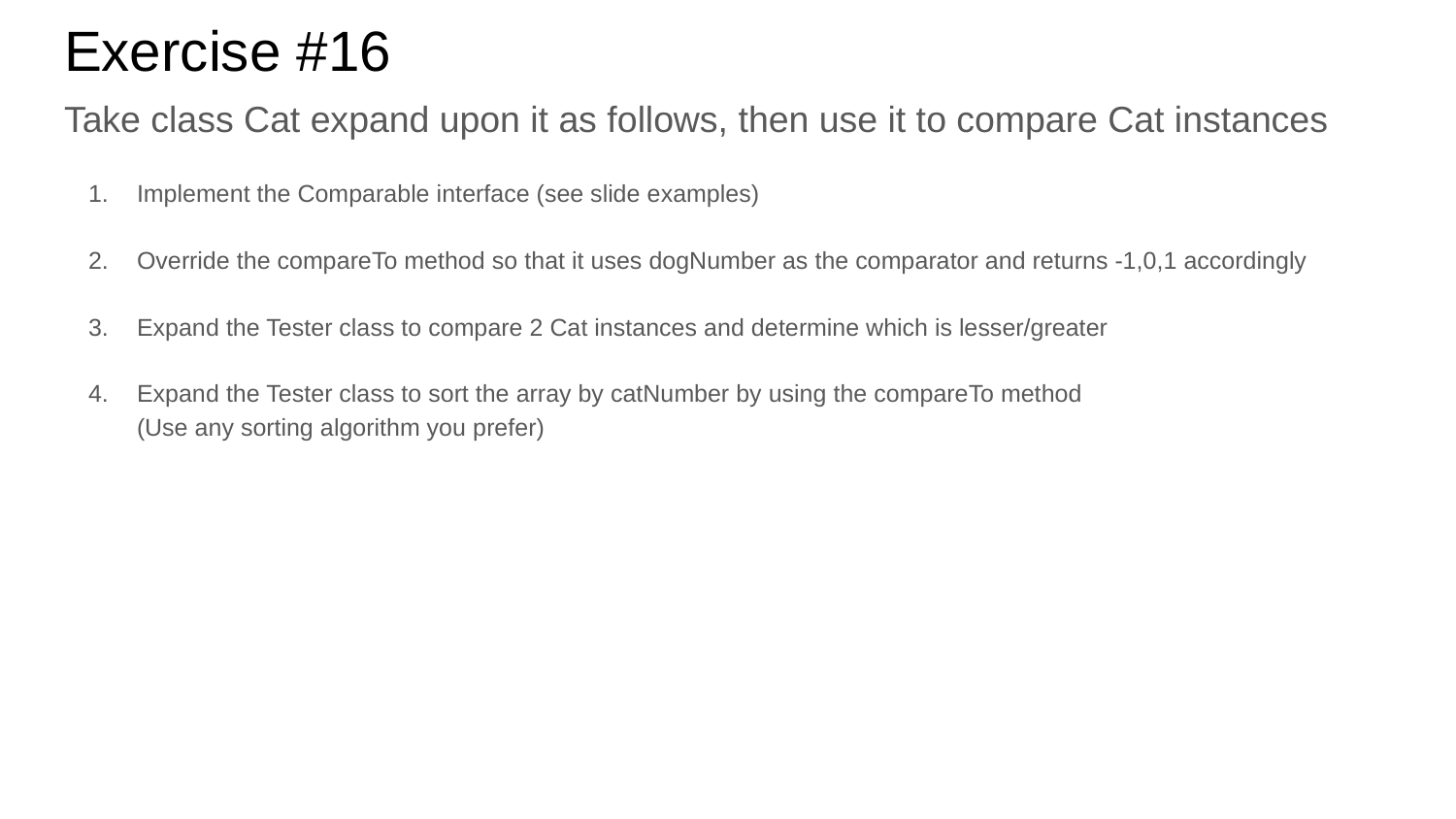

# Exercise #16
Take class Cat expand upon it as follows, then use it to compare Cat instances

Implement the Comparable interface (see slide examples)

Override the compareTo method so that it uses dogNumber as the comparator and returns -1,0,1 accordingly

Expand the Tester class to compare 2 Cat instances and determine which is lesser/greater

Expand the Tester class to sort the array by catNumber by using the compareTo method
(Use any sorting algorithm you prefer)